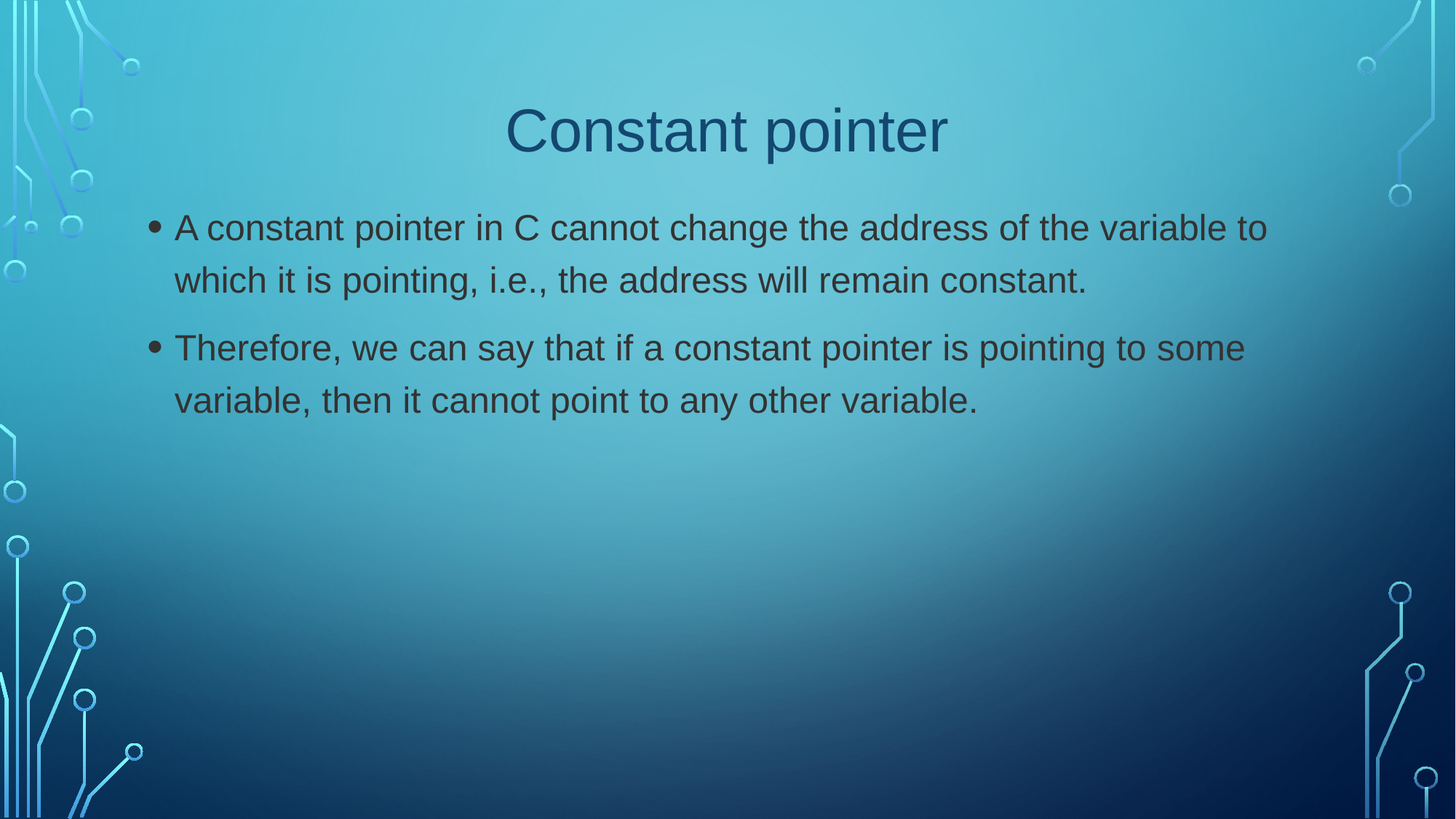

# Constant pointer
A constant pointer in C cannot change the address of the variable to which it is pointing, i.e., the address will remain constant.
Therefore, we can say that if a constant pointer is pointing to some variable, then it cannot point to any other variable.